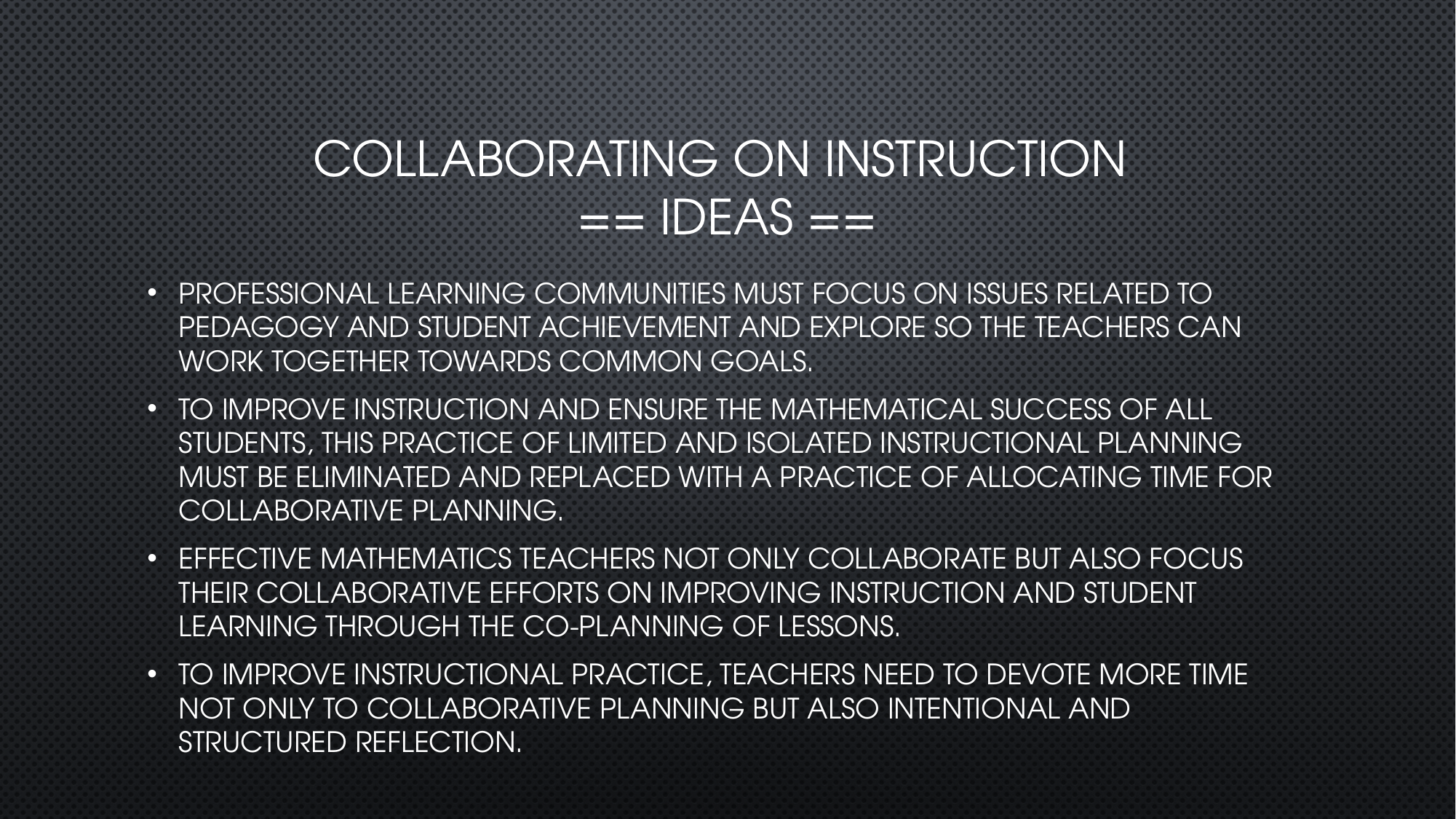

# Collaborating on instruction == ideas ==
Professional learning communities must focus on issues related to pedagogy and student achievement and explore so the teachers can work together towards common goals.
To improve instruction and ensure the mathematical success of all students, this practice of limited and isolated instructional planning must be eliminated and replaced with a practice of allocating time for collaborative planning.
Effective mathematics teachers not only collaborate but also focus their collaborative efforts on improving instruction and student learning through the co-planning of lessons.
To improve instructional practice, teachers need to devote more time not only to collaborative planning but also intentional and structured reflection.